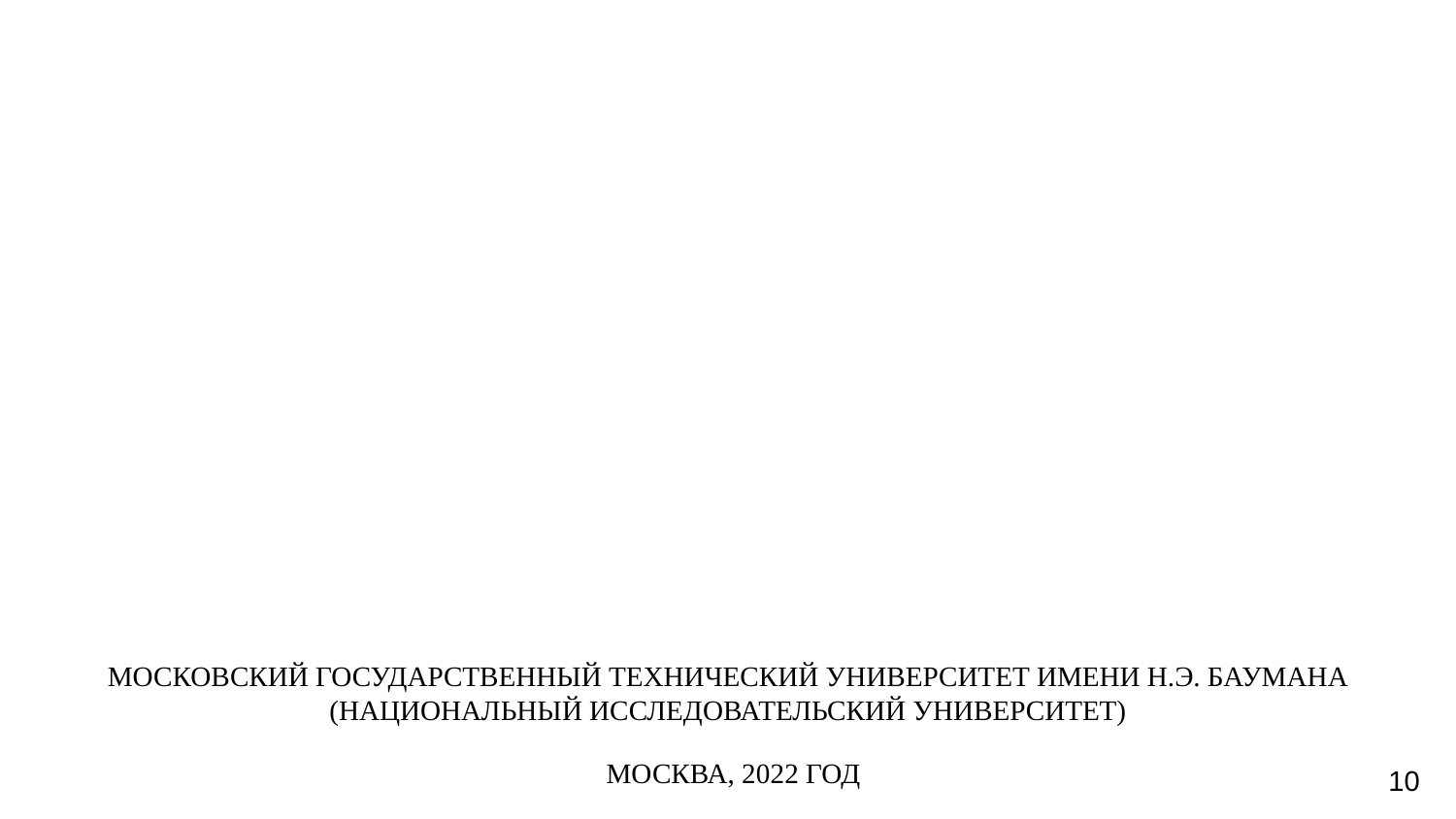

# МОСКОВСКИЙ ГОСУДАРСТВЕННЫЙ ТЕХНИЧЕСКИЙ УНИВЕРСИТЕТ ИМЕНИ Н.Э. БАУМАНА
(НАЦИОНАЛЬНЫЙ ИССЛЕДОВАТЕЛЬСКИЙ УНИВЕРСИТЕТ)
МОСКВА, 2022 ГОД
10